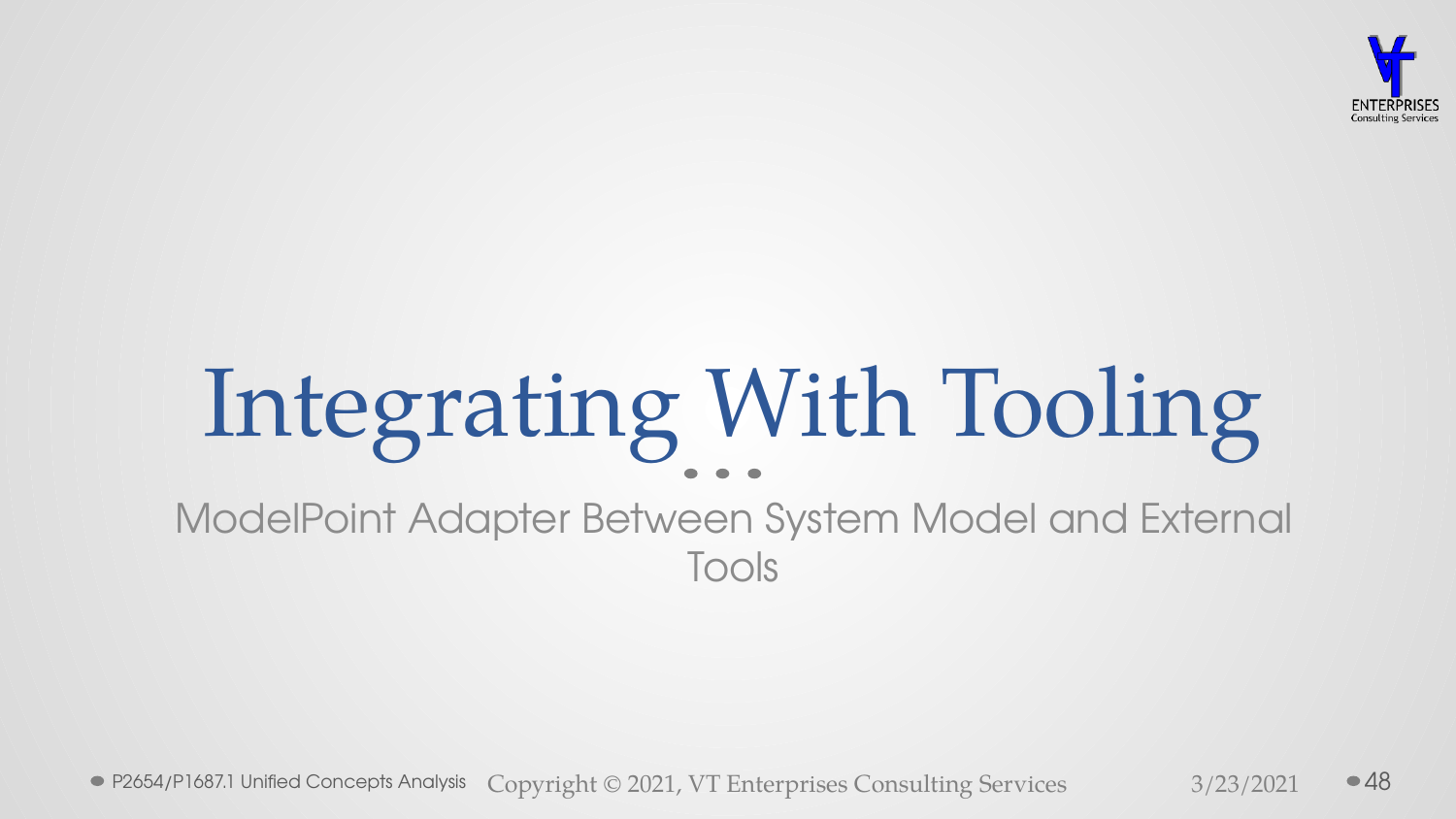

# Integrating With Tooling
ModelPoint Adapter Between System Model and External Tools
P2654/P1687.1 Unified Concepts Analysis
48
3/23/2021